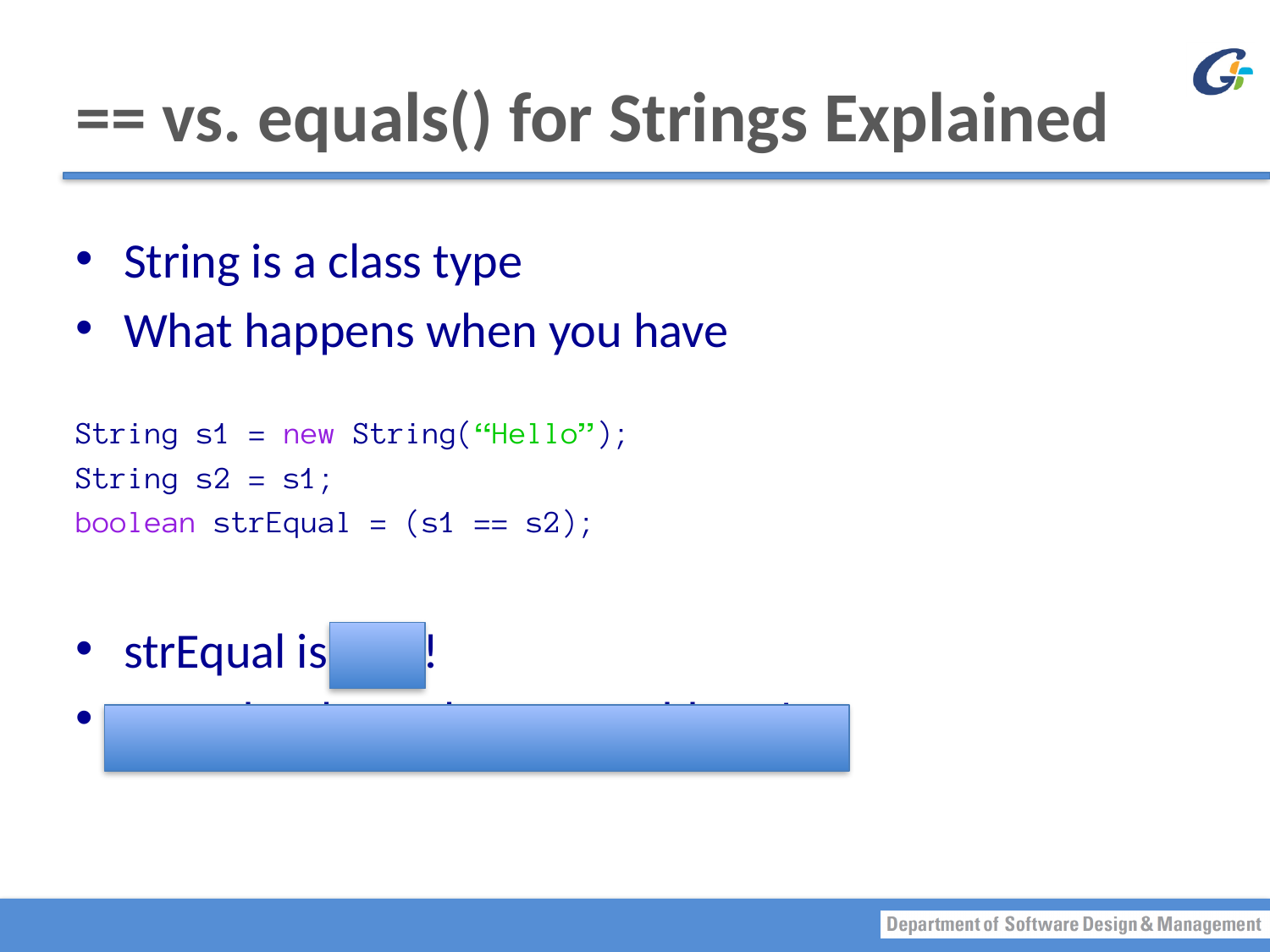

# == vs. equals() for Strings Explained
String is a class type
What happens when you have

String s1 = new String(“Hello”);
String s2 = s1;
boolean strEqual = (s1 == s2);

strEqual is true!
s1 and s2 have the same address!